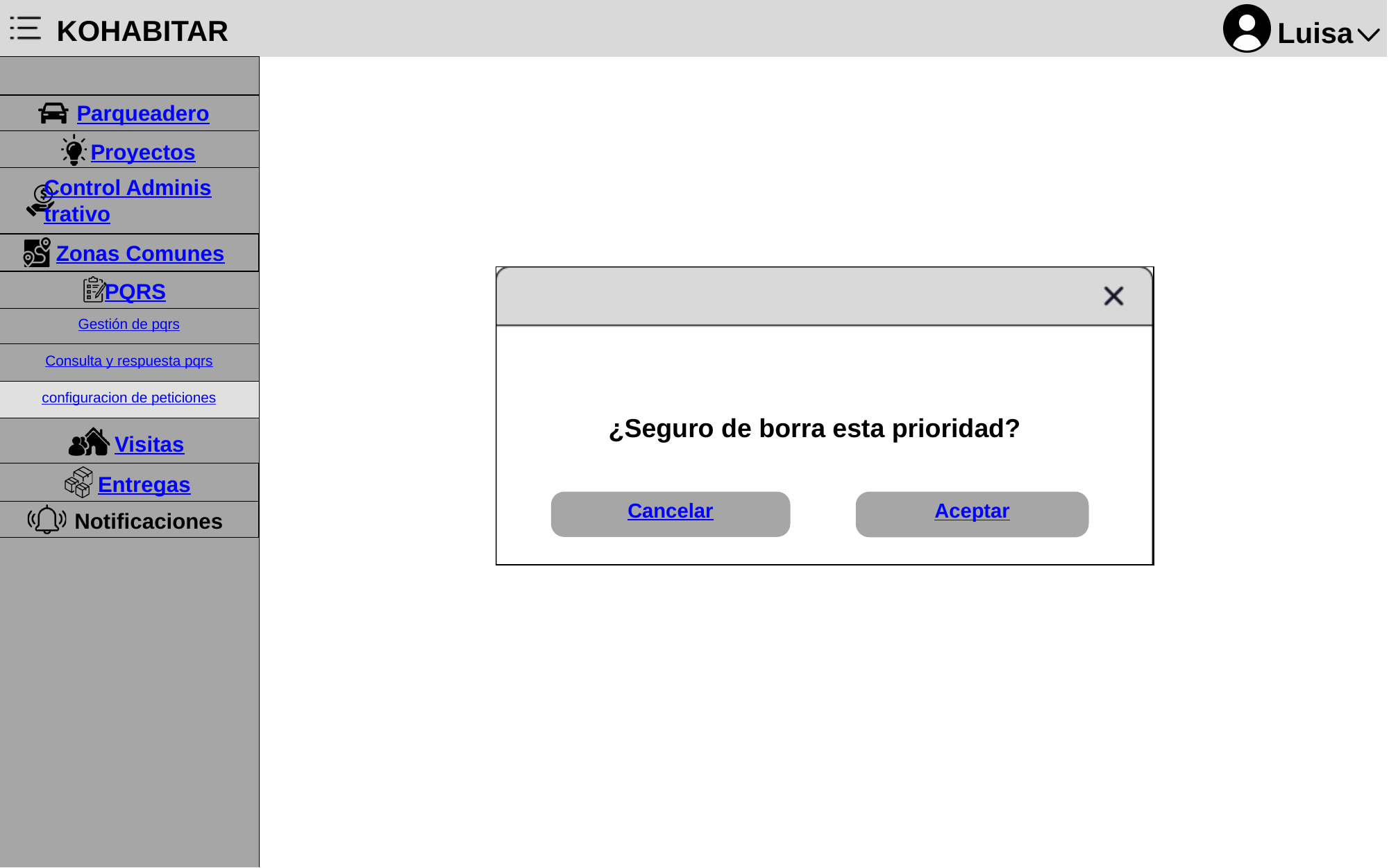

KOHABITAR
Luisa

Parqueadero

Proyectos

Control Administrativo

Zonas Comunes

¿Seguro de borra esta prioridad?

PQRS

Gestión de pqrs

Consulta y respuesta pqrs

configuracion de peticiones

Visitas

Entregas

Cancelar

Aceptar

Notificaciones